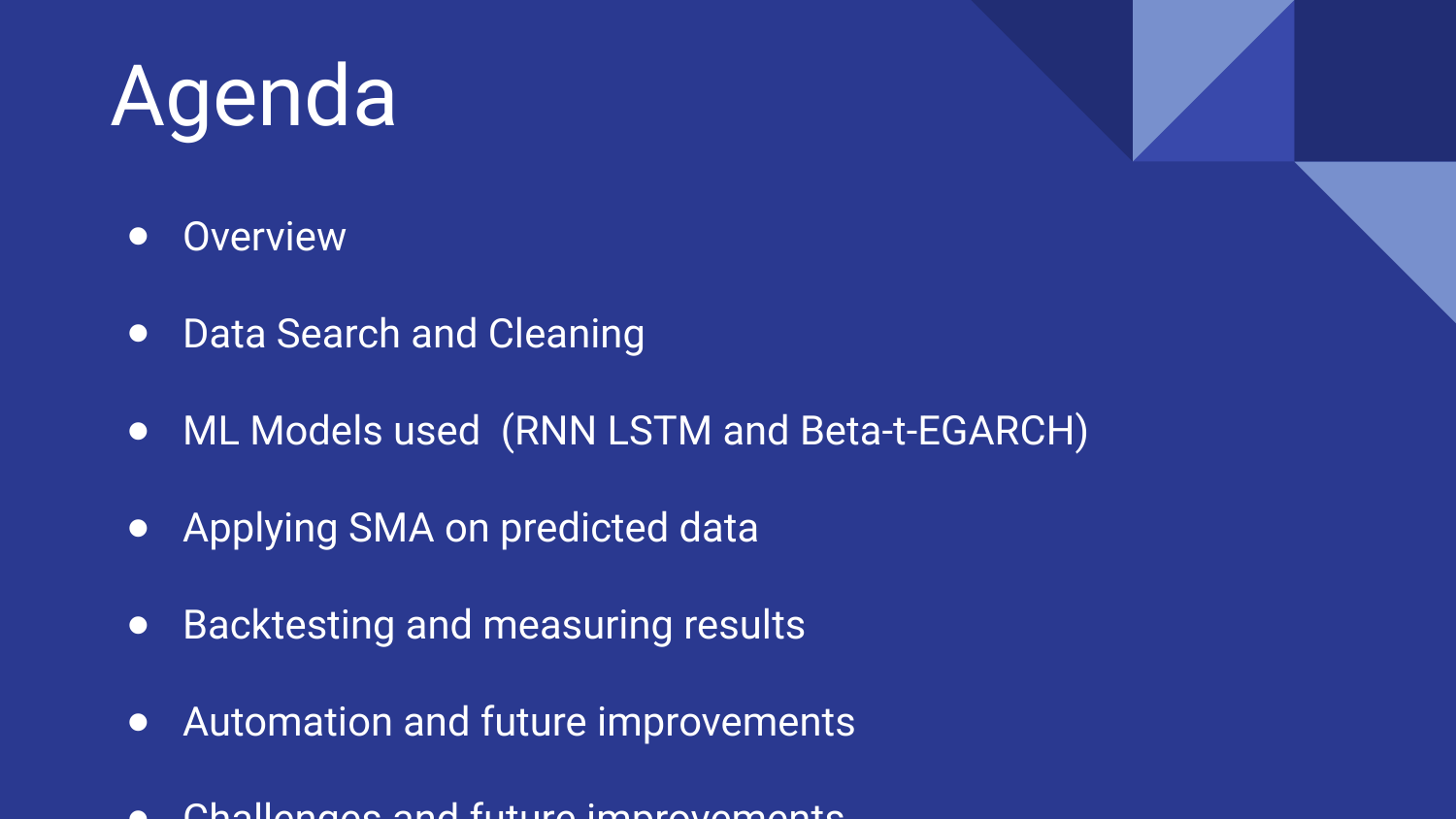

# Agenda
Overview
Data Search and Cleaning
ML Models used  (RNN LSTM and Beta-t-EGARCH)
Applying SMA on predicted data
Backtesting and measuring results
Automation and future improvements
Challenges and future improvements